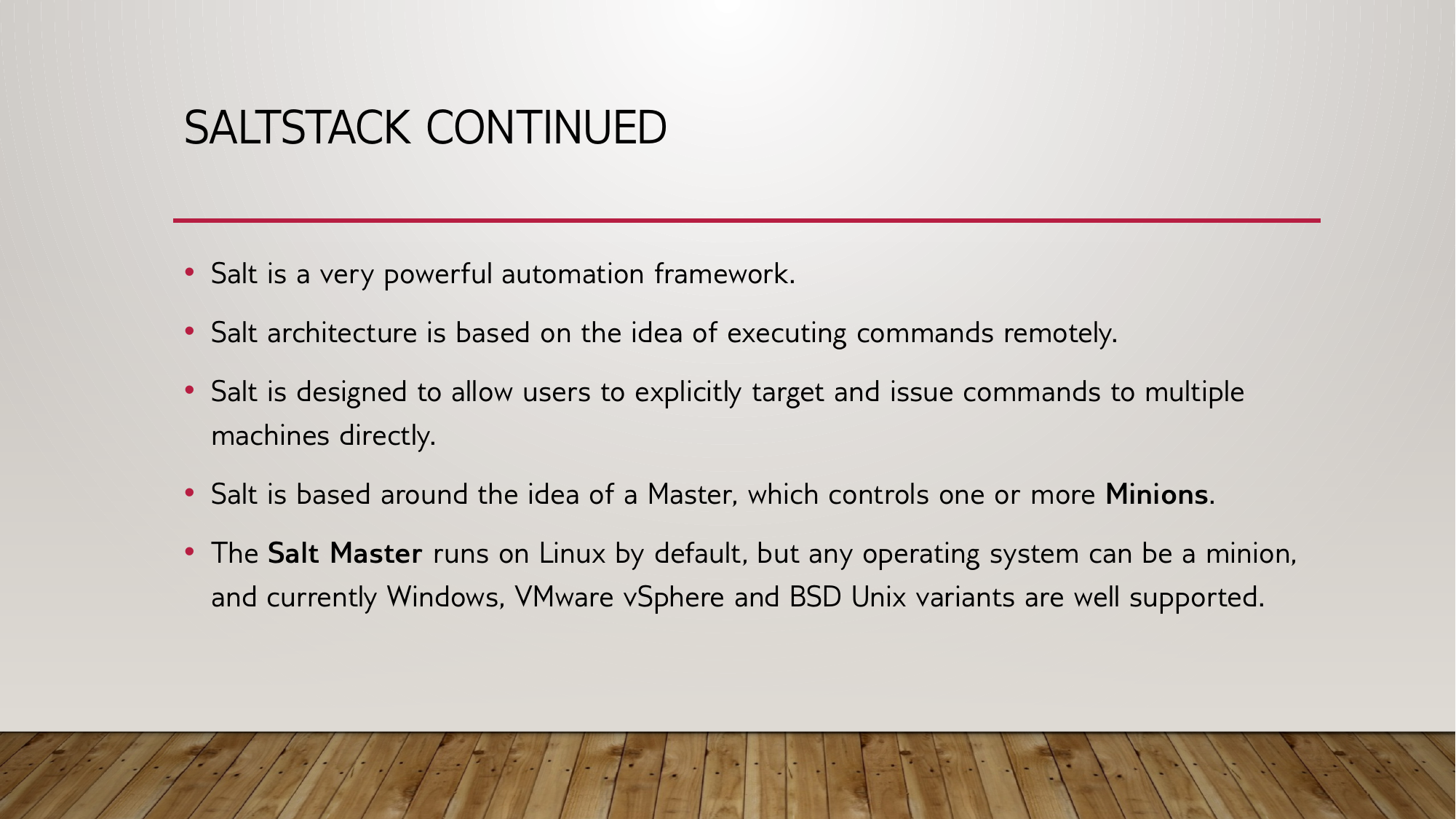

# Saltstack continued
Salt is a very powerful automation framework.
Salt architecture is based on the idea of executing commands remotely.
Salt is designed to allow users to explicitly target and issue commands to multiple machines directly.
Salt is based around the idea of a Master, which controls one or more Minions.
The Salt Master runs on Linux by default, but any operating system can be a minion, and currently Windows, VMware vSphere and BSD Unix variants are well supported.